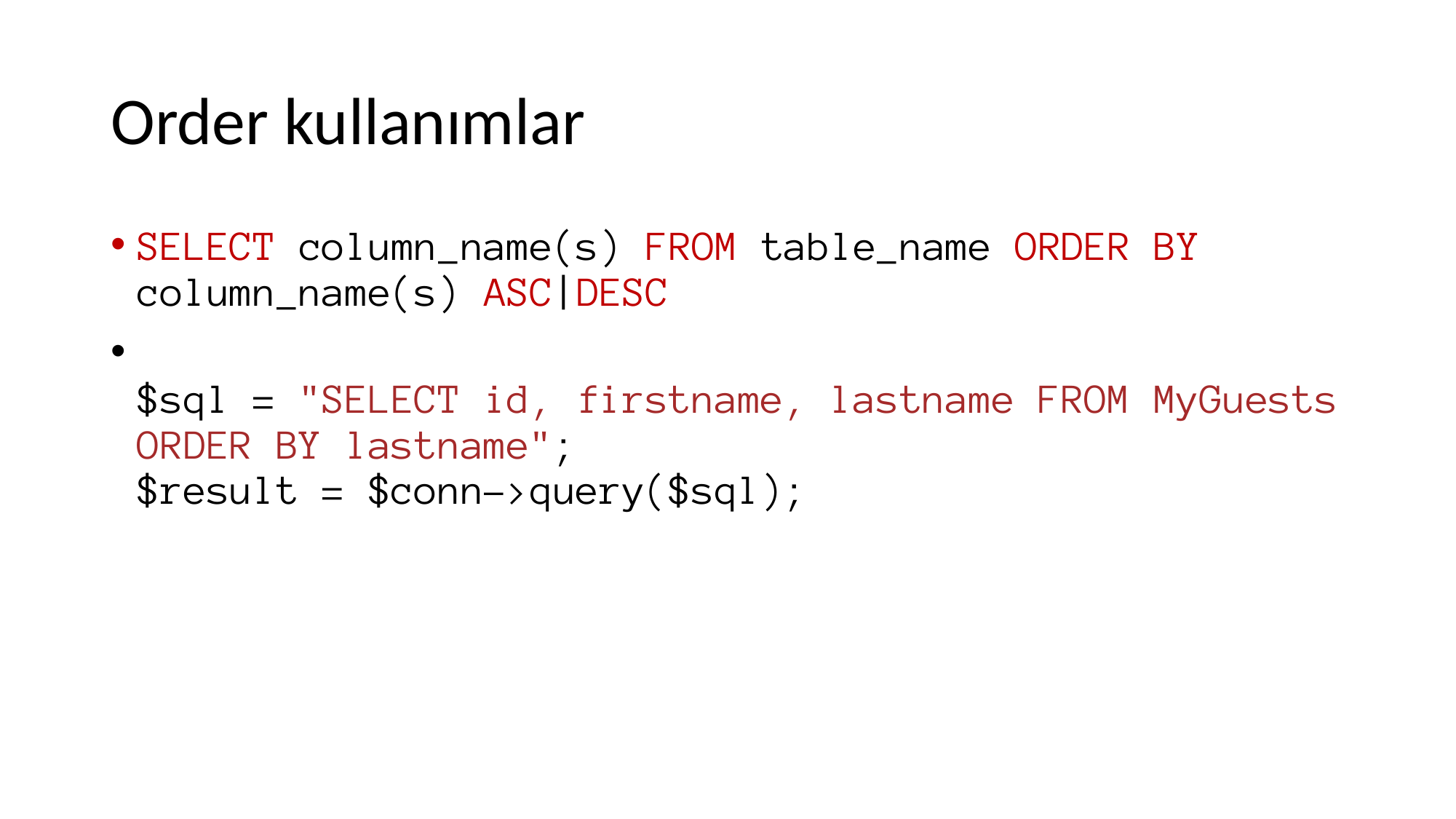

# Order kullanımlar
SELECT column_name(s) FROM table_name ORDER BY column_name(s) ASC|DESC
$sql = "SELECT id, firstname, lastname FROM MyGuests ORDER BY lastname";
$result = $conn->query($sql);